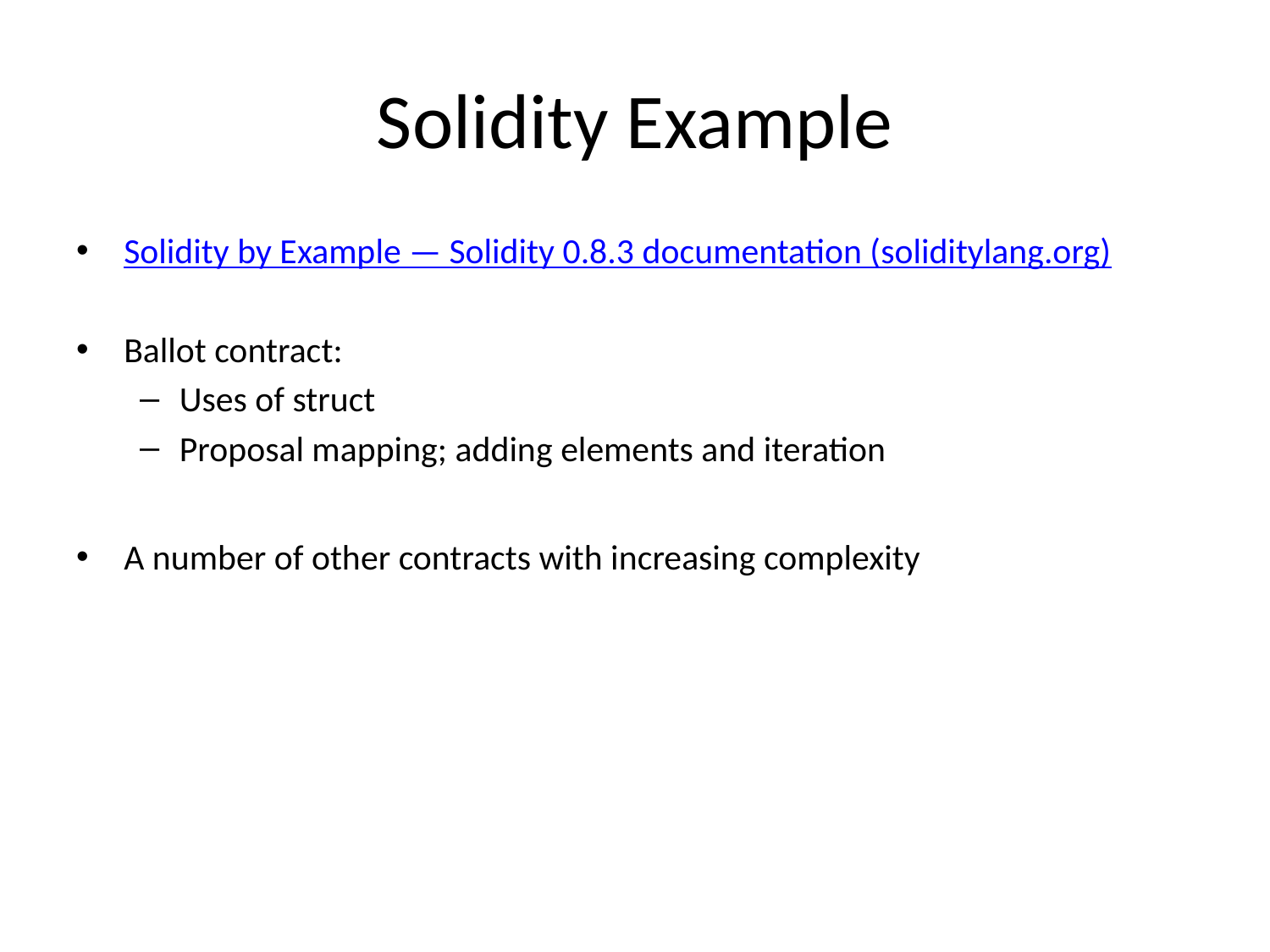

# Solidity Example
Solidity by Example — Solidity 0.8.3 documentation (soliditylang.org)

Ballot contract:
Uses of struct
Proposal mapping; adding elements and iteration

A number of other contracts with increasing complexity